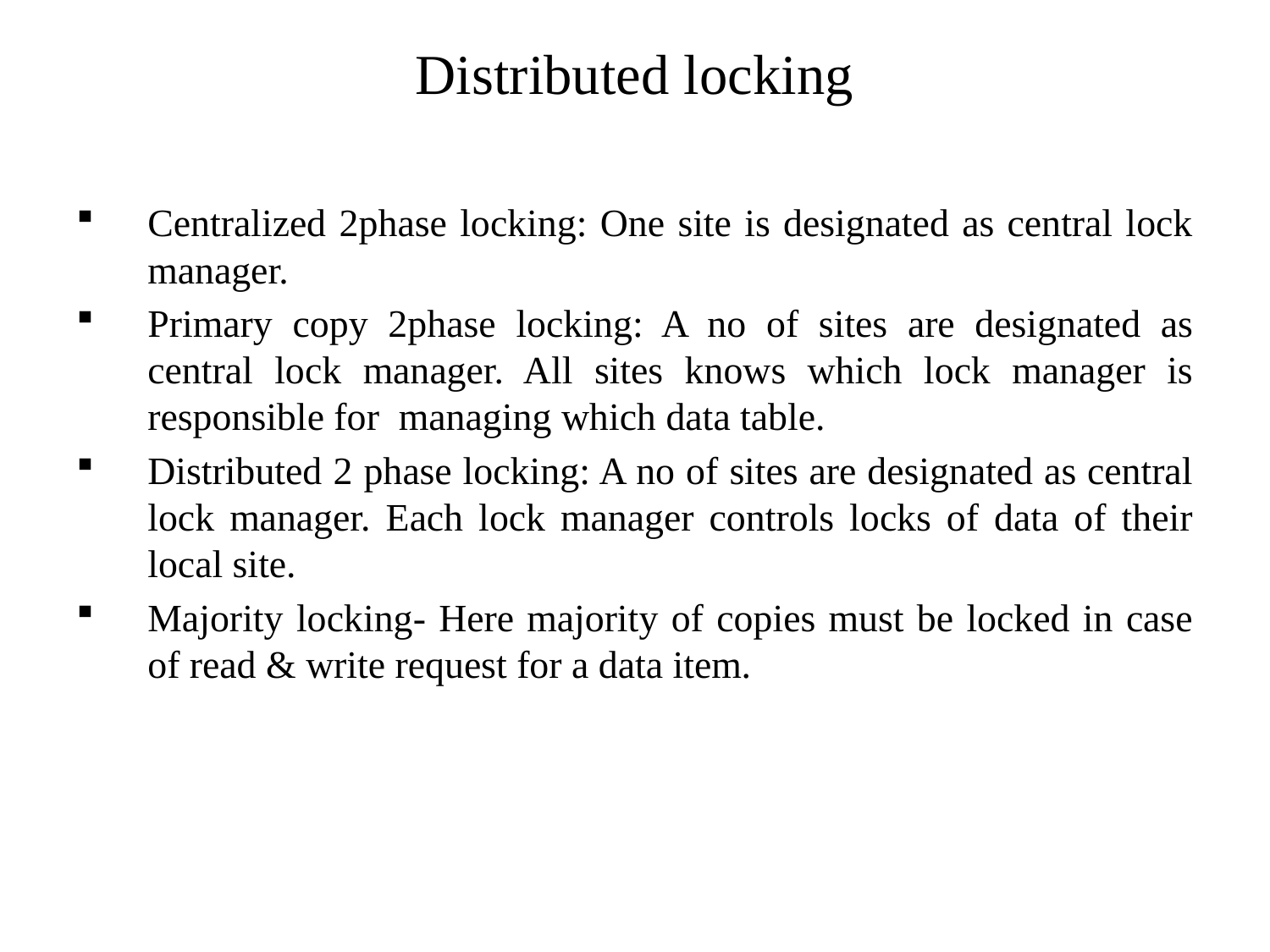

# Distributed locking

Centralized 2phase locking: One site is designated as central lock manager.
Primary copy 2phase locking: A no of sites are designated as central lock manager. All sites knows which lock manager is responsible for  managing which data table.
Distributed 2 phase locking: A no of sites are designated as central lock manager. Each lock manager controls locks of data of their local site.
Majority locking- Here majority of copies must be locked in case of read & write request for a data item.